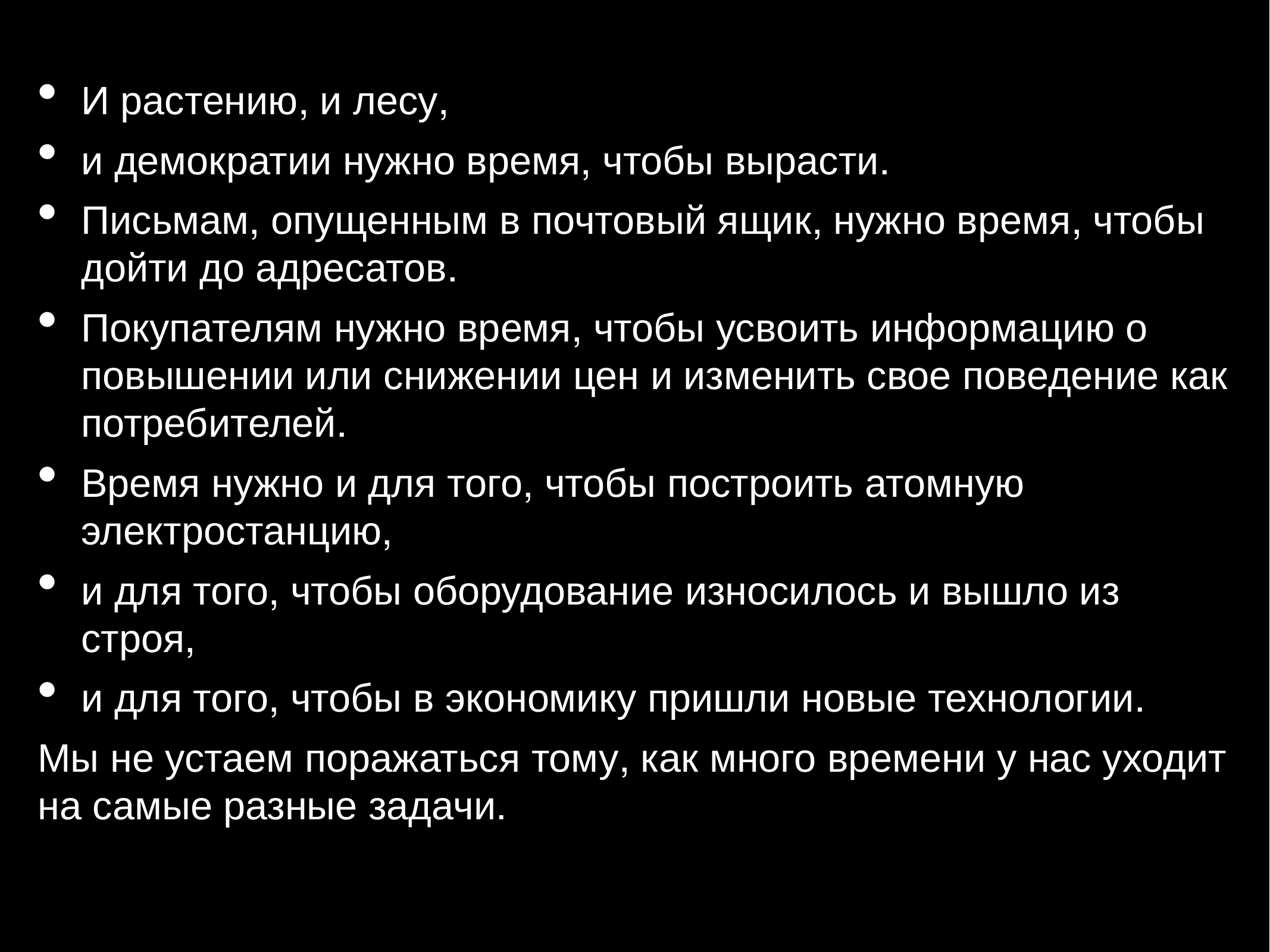

51
И растению, и лесу,
и демократии нужно время, чтобы вырасти.
Письмам, опущенным в почтовый ящик, нужно время, чтобы дойти до адресатов.
Покупателям нужно время, чтобы усвоить информацию о повышении или снижении цен и изменить свое поведение как потребителей.
Время нужно и для того, чтобы построить атомную электростанцию,
и для того, чтобы оборудование износилось и вышло из строя,
и для того, чтобы в экономику пришли новые технологии.
Мы не устаем поражаться тому, как много времени у нас уходит на самые разные задачи.